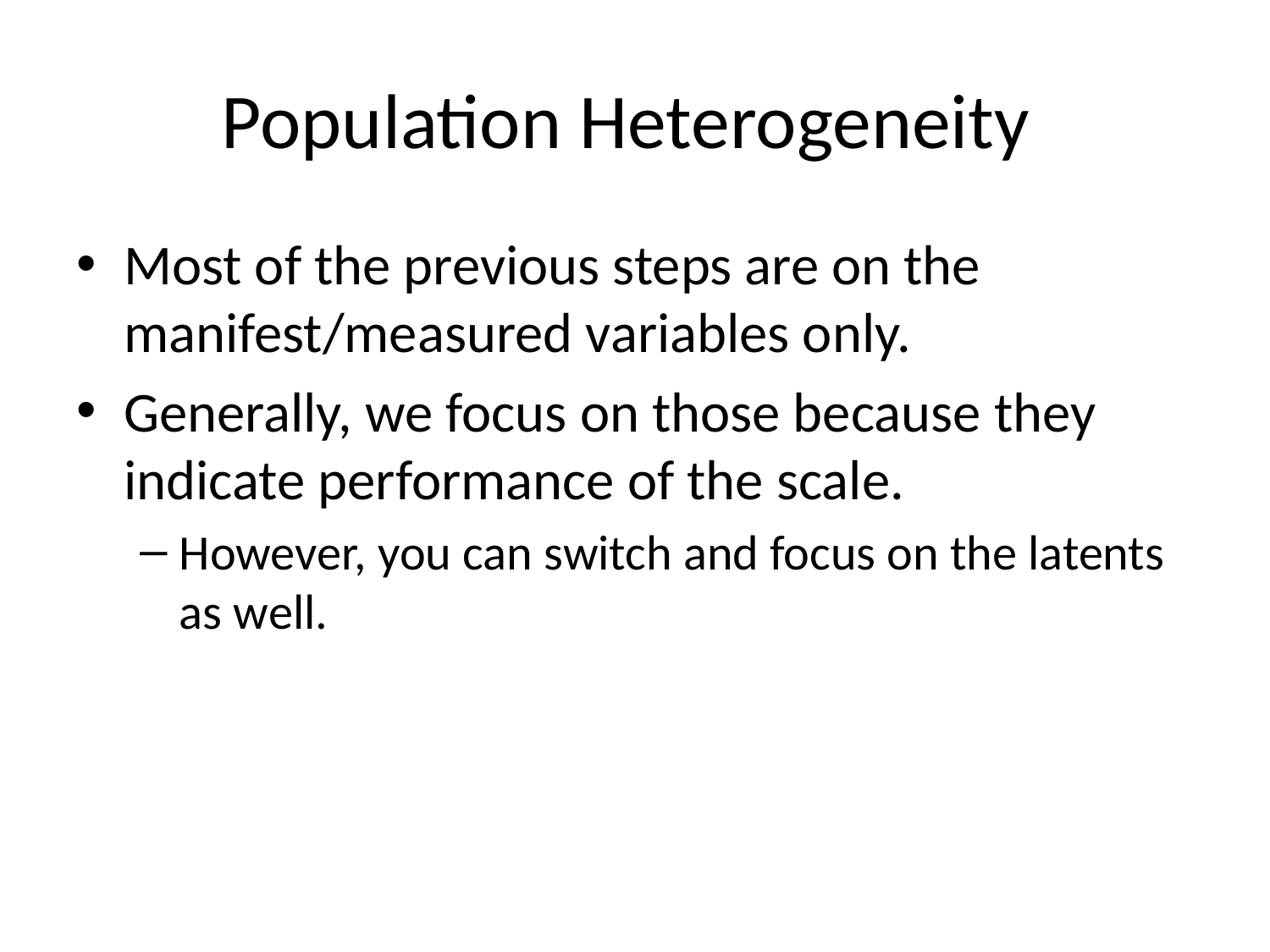

# Population Heterogeneity
Most of the previous steps are on the manifest/measured variables only.
Generally, we focus on those because they indicate performance of the scale.
However, you can switch and focus on the latents as well.